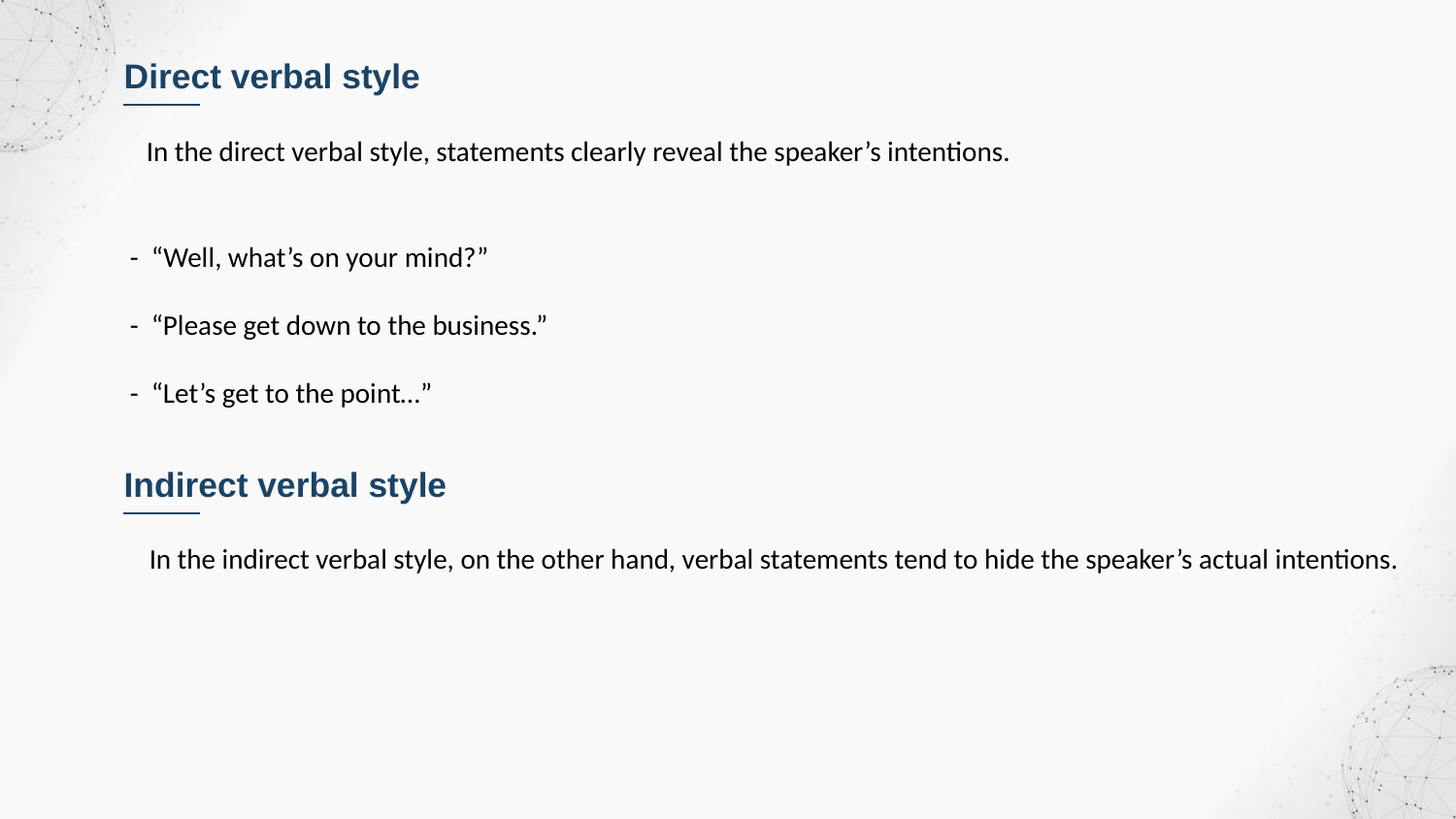

Direct verbal style
In the direct verbal style, statements clearly reveal the speaker’s intentions.
-  “Well, what’s on your mind?”

-  “Please get down to the business.”

-  “Let’s get to the point…”

Indirect verbal style
In the indirect verbal style, on the other hand, verbal statements tend to hide the speaker’s actual intentions.